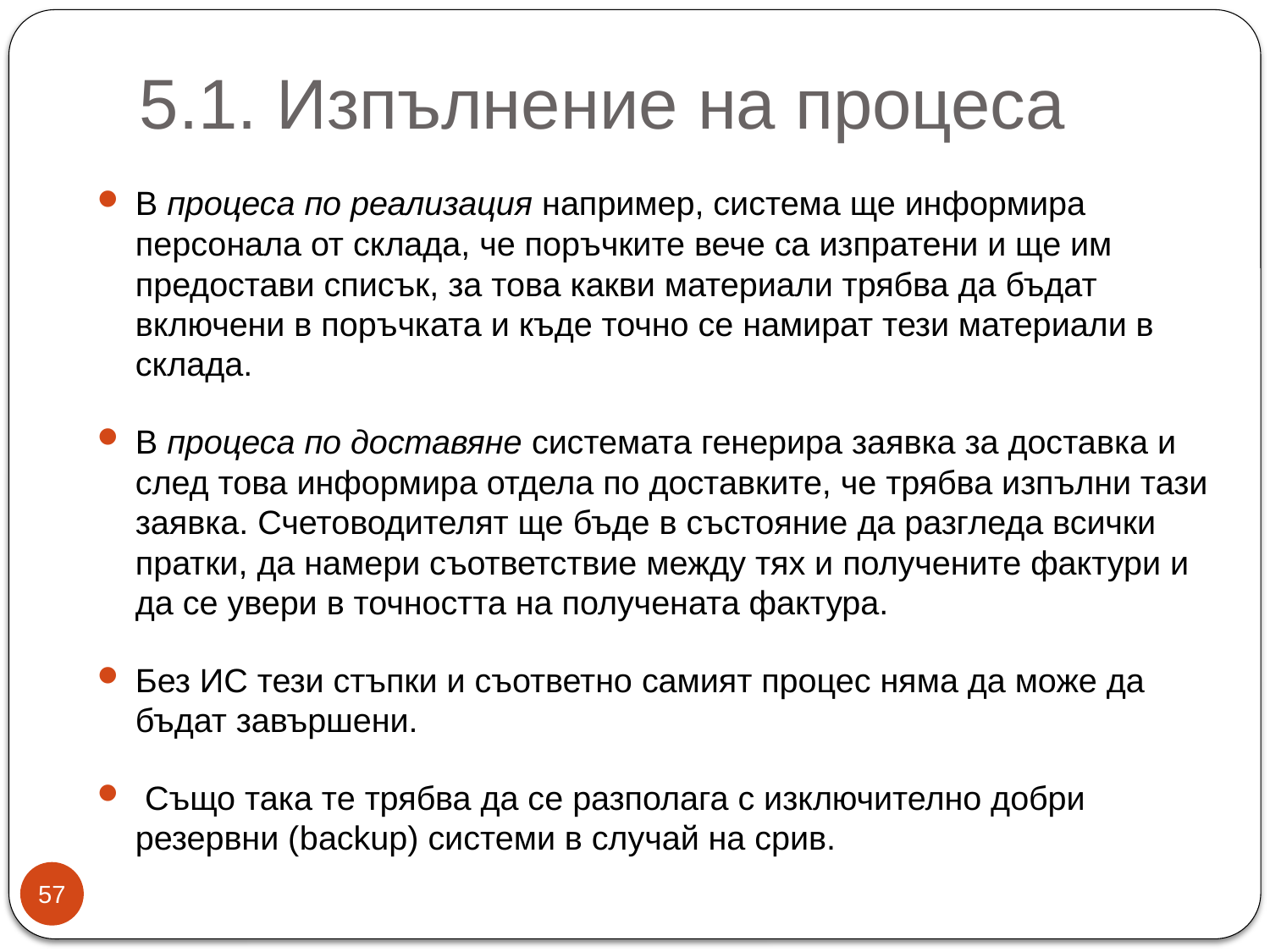

# 5.1. Изпълнение на процеса
В процеса по реализация например, система ще информира персонала от склада, че поръчките вече са изпратени и ще им предостави списък, за това какви материали трябва да бъдат включени в поръчката и къде точно се намират тези материали в склада.

В процеса по доставяне системата генерира заявка за доставка и след това информира отдела по доставките, че трябва изпълни тази заявка. Счетоводителят ще бъде в състояние да разгледа всички пратки, да намери съответствие между тях и получените фактури и да се увери в точността на получената фактура.

Без ИС тези стъпки и съответно самият процес няма да може да бъдат завършени.

 Също така те трябва да се разполага с изключително добри резервни (backup) системи в случай на срив.
57